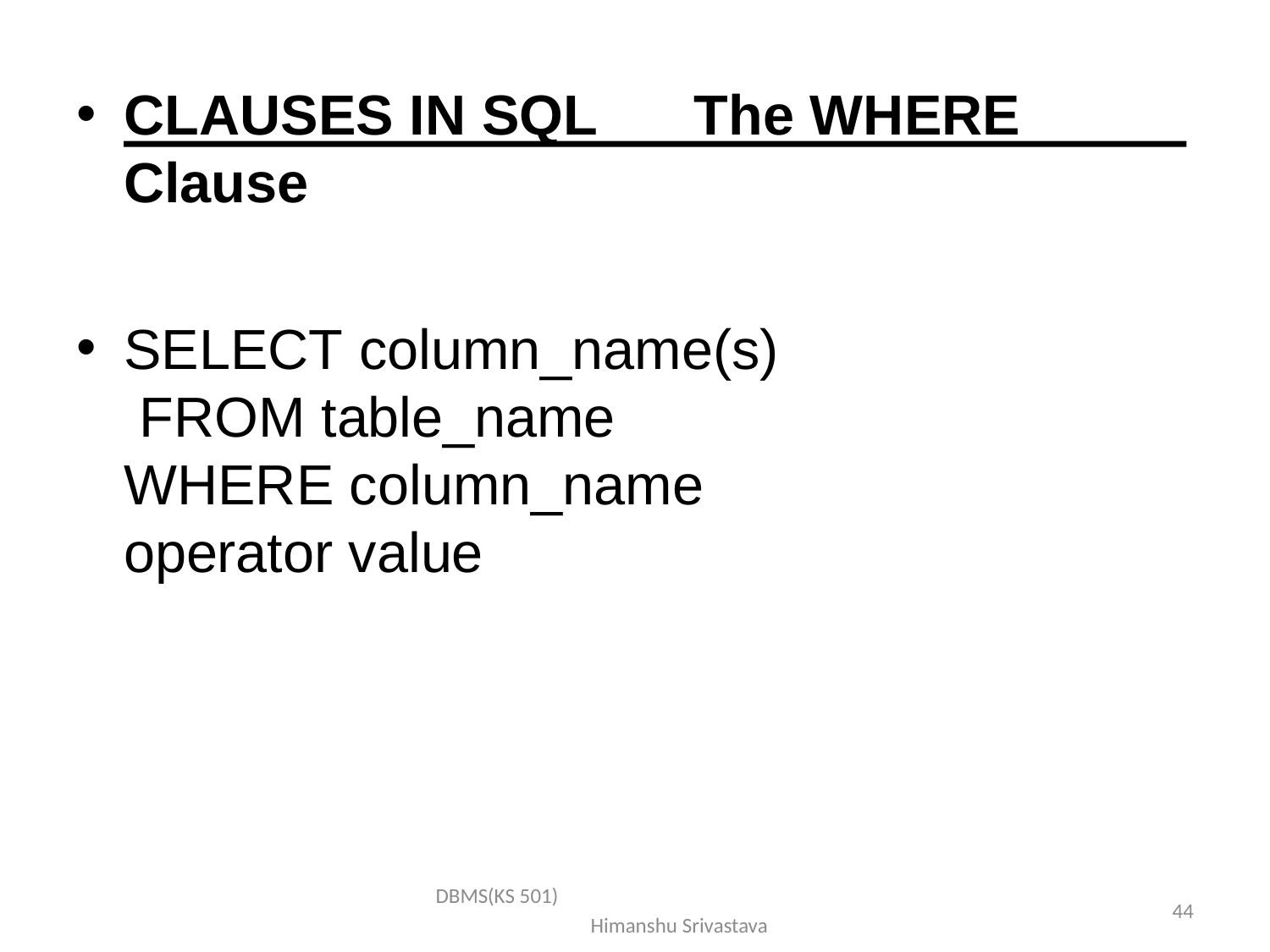

CLAUSES IN SQL	The WHERE Clause

SELECT column_name(s)  FROM table_name
WHERE column_name operator value

DBMS(KS 501)                                                                            Himanshu Srivastava
44